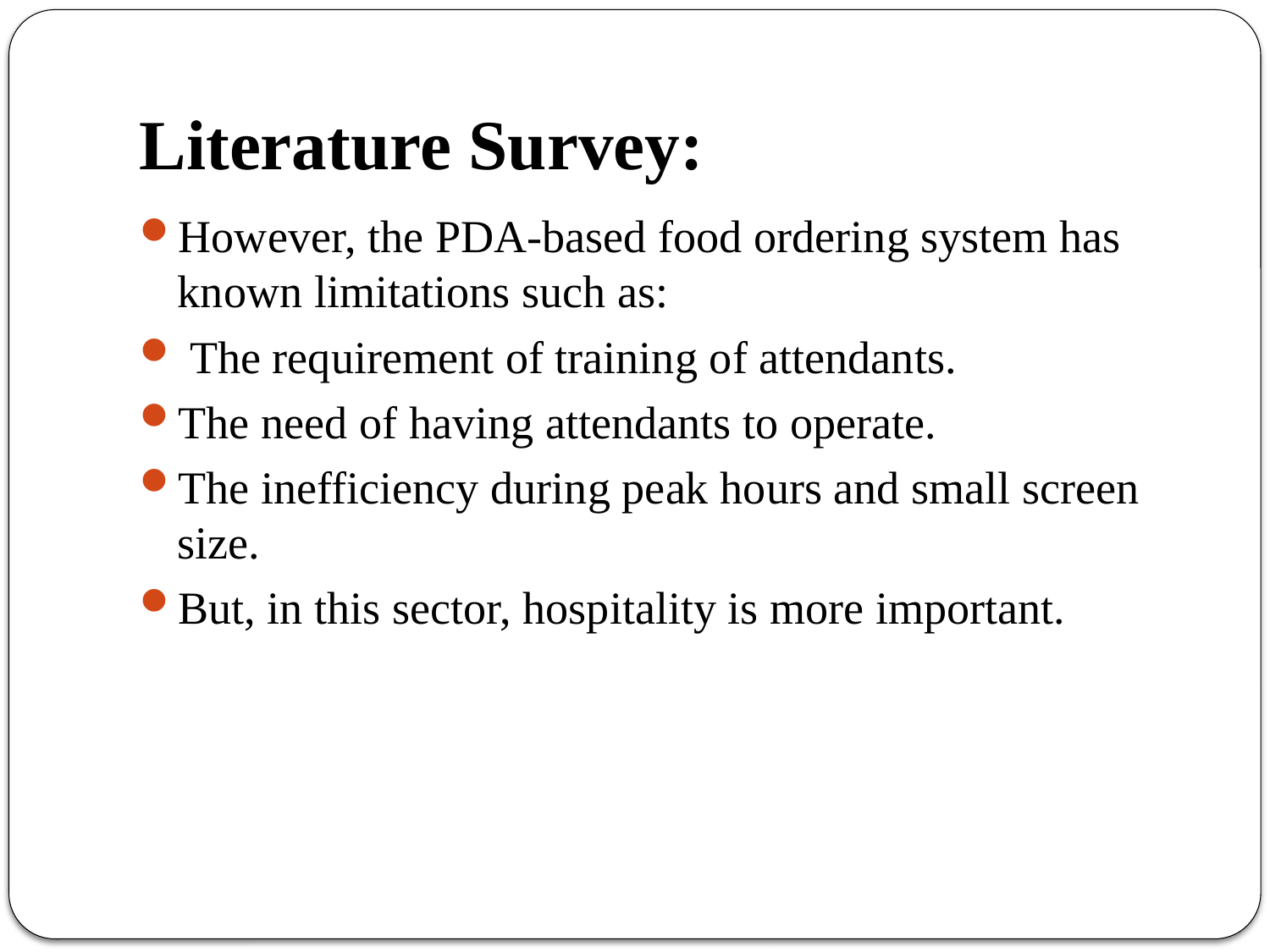

# Literature Survey:
However, the PDA-based food ordering system has known limitations such as:
 The requirement of training of attendants.
The need of having attendants to operate.
The inefficiency during peak hours and small screen size.
But, in this sector, hospitality is more important.